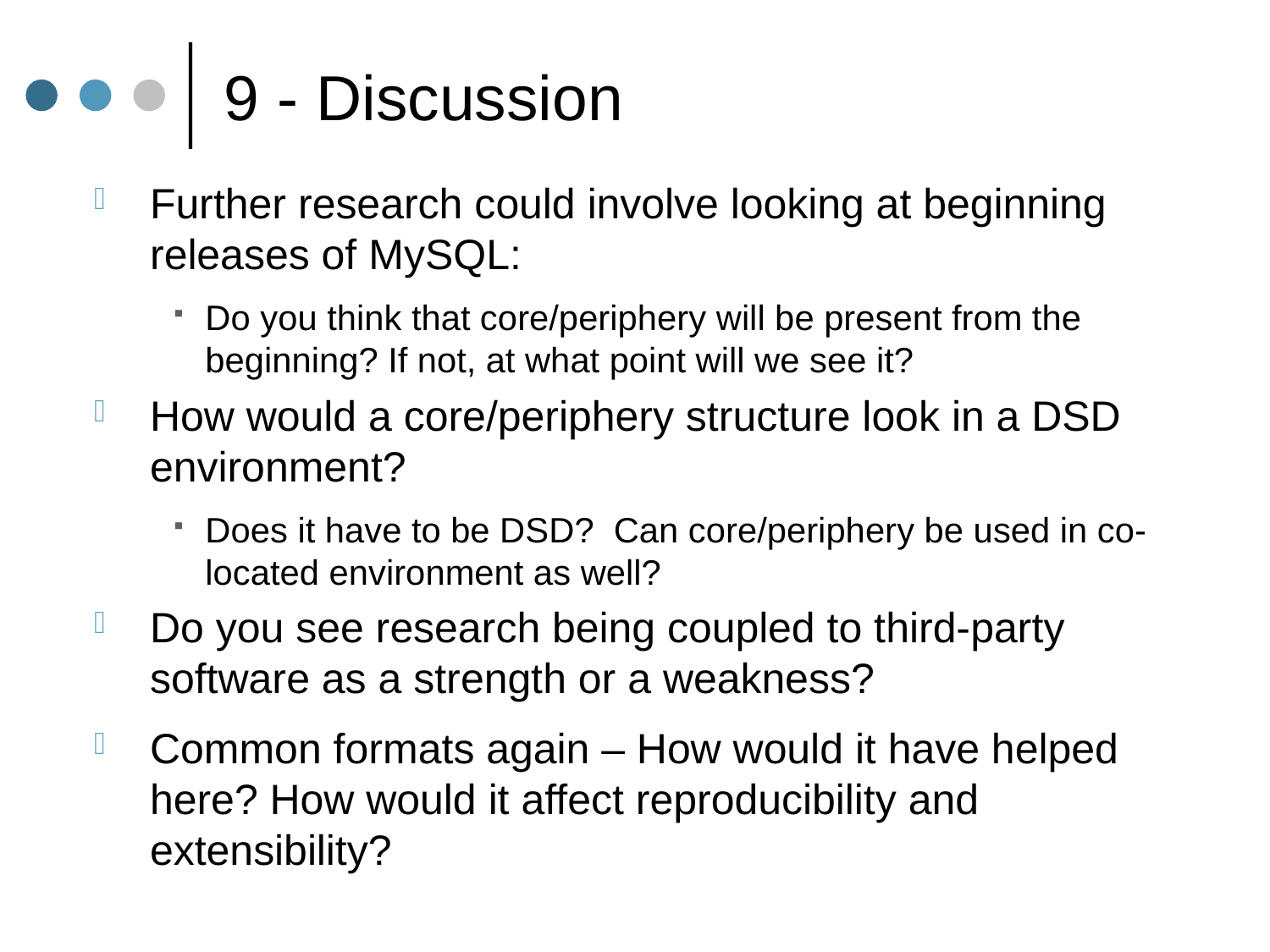

# 9 - Discussion
Further research could involve looking at beginning releases of MySQL:
Do you think that core/periphery will be present from the beginning? If not, at what point will we see it?
How would a core/periphery structure look in a DSD environment?
Does it have to be DSD?  Can core/periphery be used in co-located environment as well?
Do you see research being coupled to third-party software as a strength or a weakness?
Common formats again – How would it have helped here? How would it affect reproducibility and extensibility?